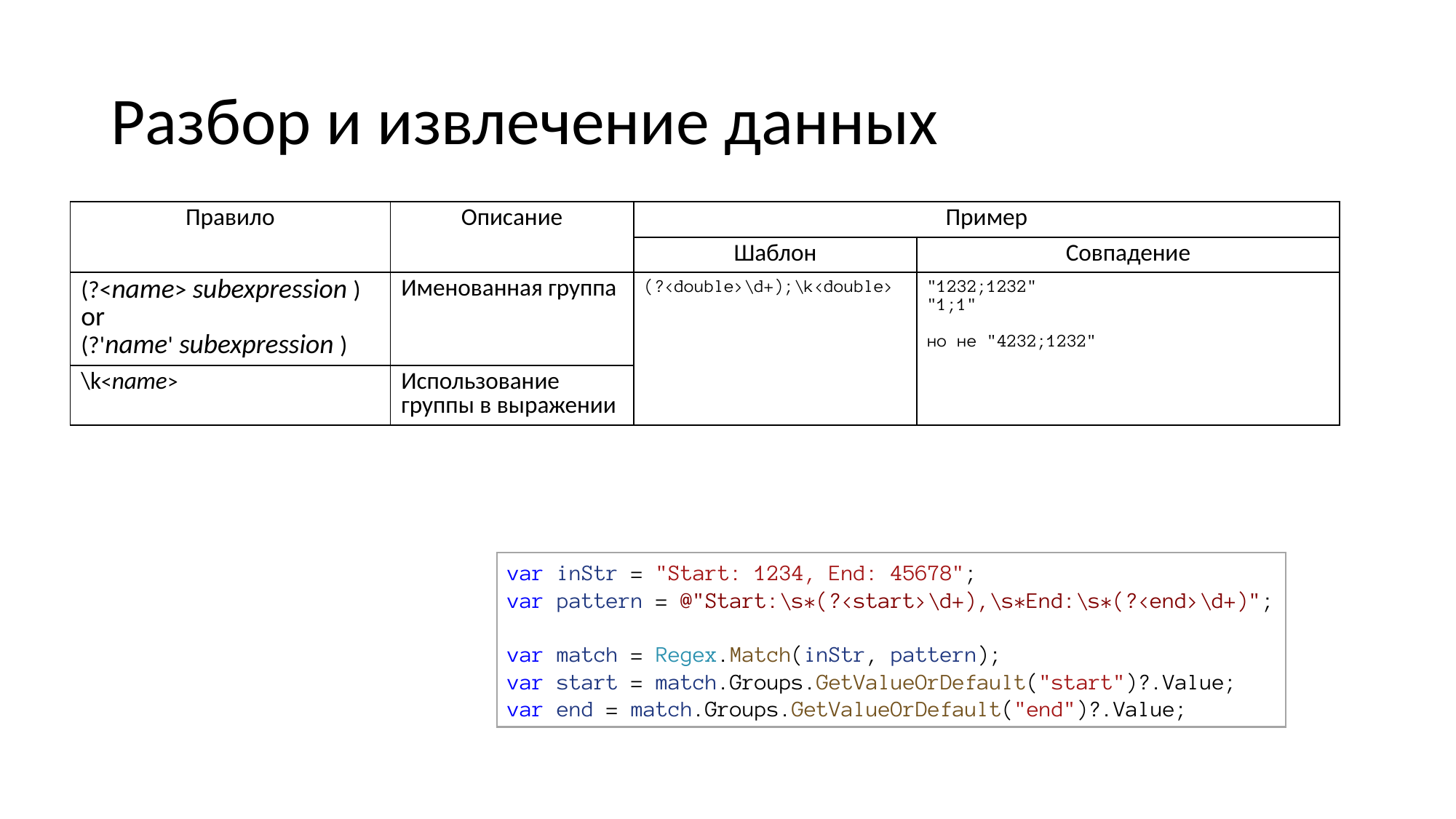

# Разбор и извлечение данных
| Правило | Описание | Пример |  |
| --- | --- | --- | --- |
|  |  | Шаблон | Совпадение |
| (?<name> subexpression ) or (?'name' subexpression ) | Именованная группа | (?<double>\d+);\k<double> | "1232;1232" "1;1" но не "4232;1232" |
| \k<name> | Использование группы в выражении |  |  |
var inStr = "Start: 1234, End: 45678";
var pattern = @"Start:\s*(?<start>\d+),\s*End:\s*(?<end>\d+)";
var match = Regex.Match(inStr, pattern);
var start = match.Groups.GetValueOrDefault("start")?.Value;
var end = match.Groups.GetValueOrDefault("end")?.Value;